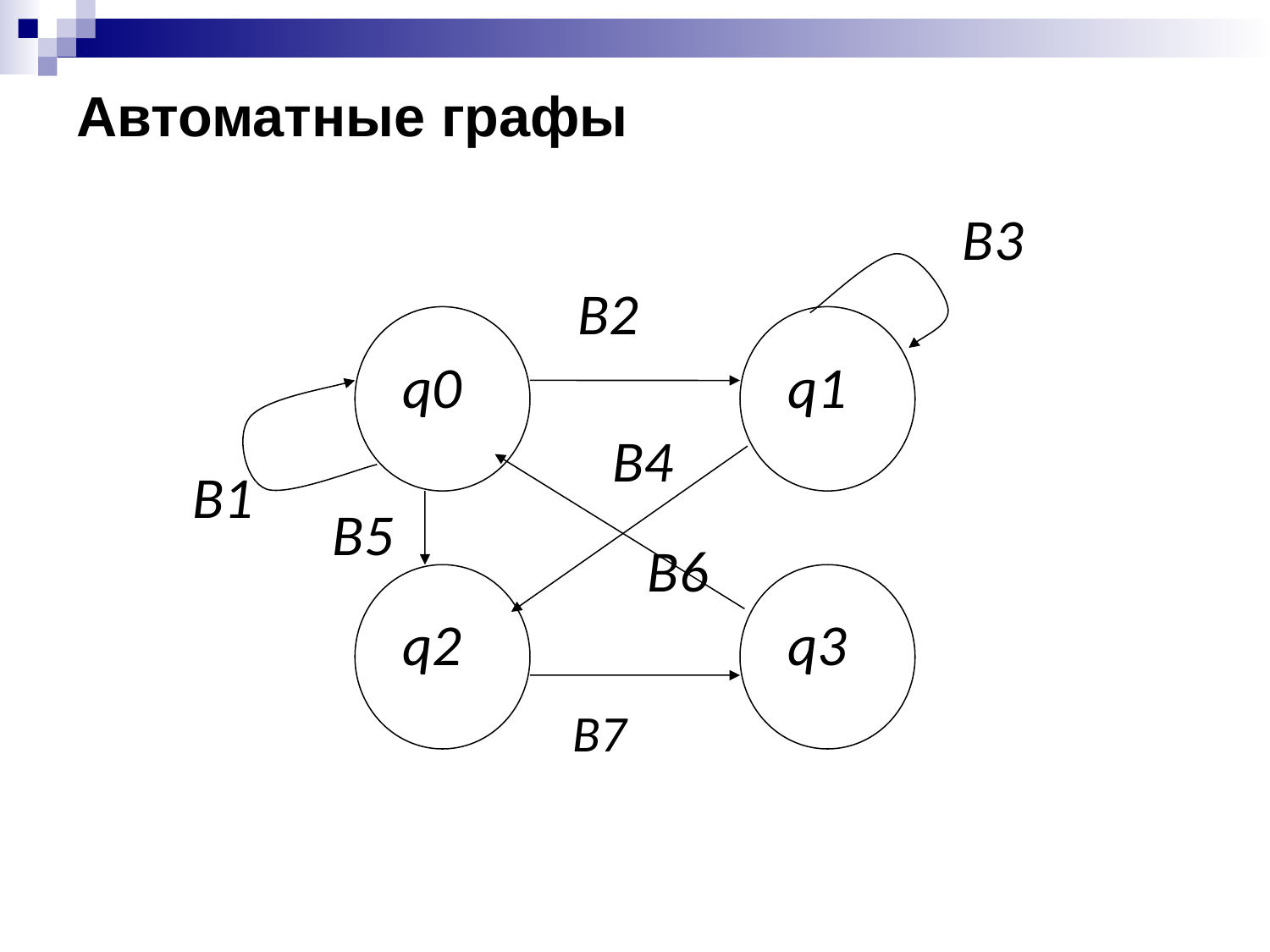

# Автоматные графы
B3

B2

q0

q1

B4

B1

B5

B6

q2

q3

B7